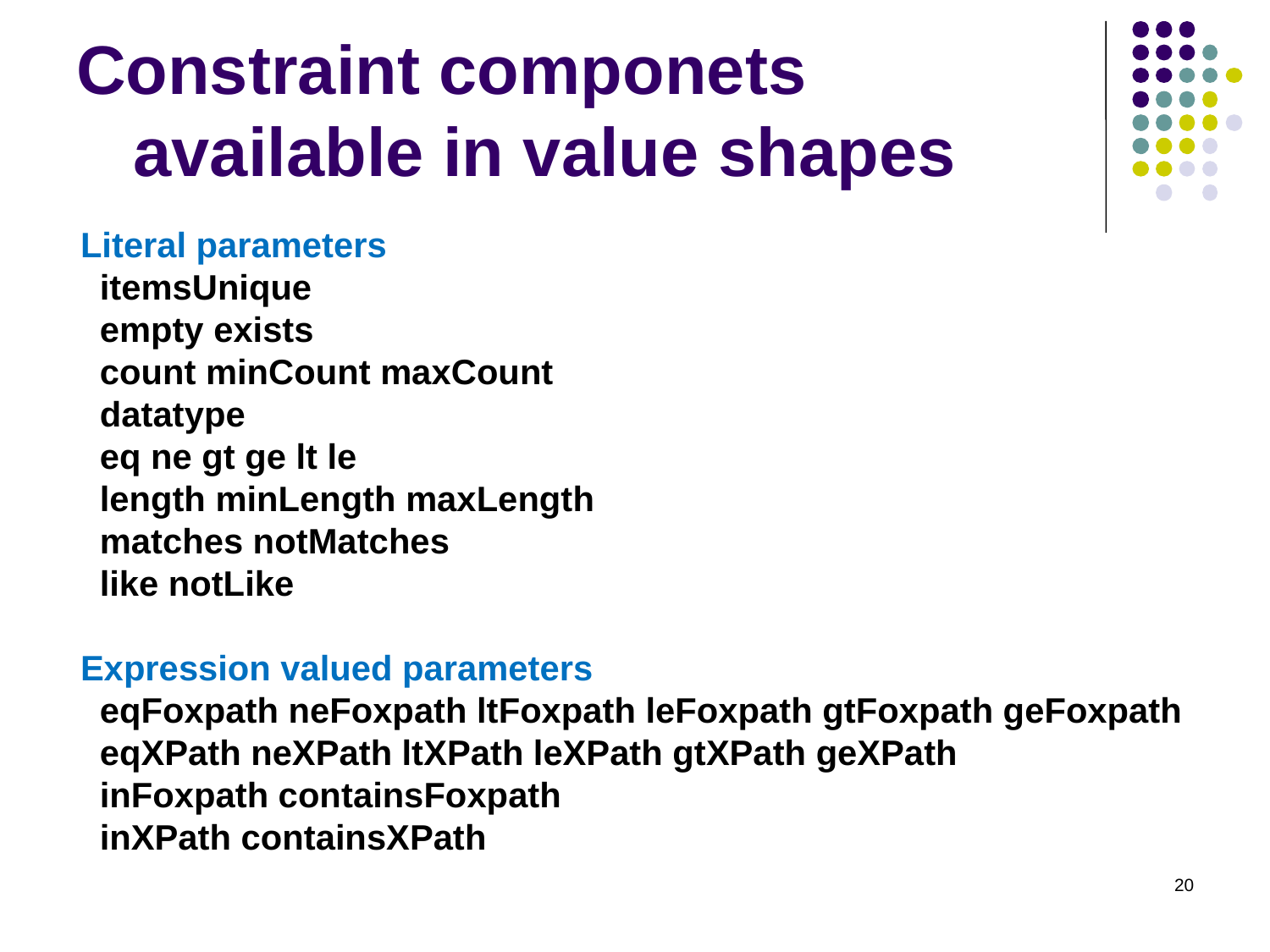

# Constraint componets available in value shapes
Literal parameters
  itemsUnique
  empty exists
  count minCount maxCount
  datatype
  eq ne gt ge lt le
  length minLength maxLength
  matches notMatches
  like notLike

Expression valued parameters
  eqFoxpath neFoxpath ltFoxpath leFoxpath gtFoxpath geFoxpath
  eqXPath neXPath ltXPath leXPath gtXPath geXPath
  inFoxpath containsFoxpath
  inXPath containsXPath
20